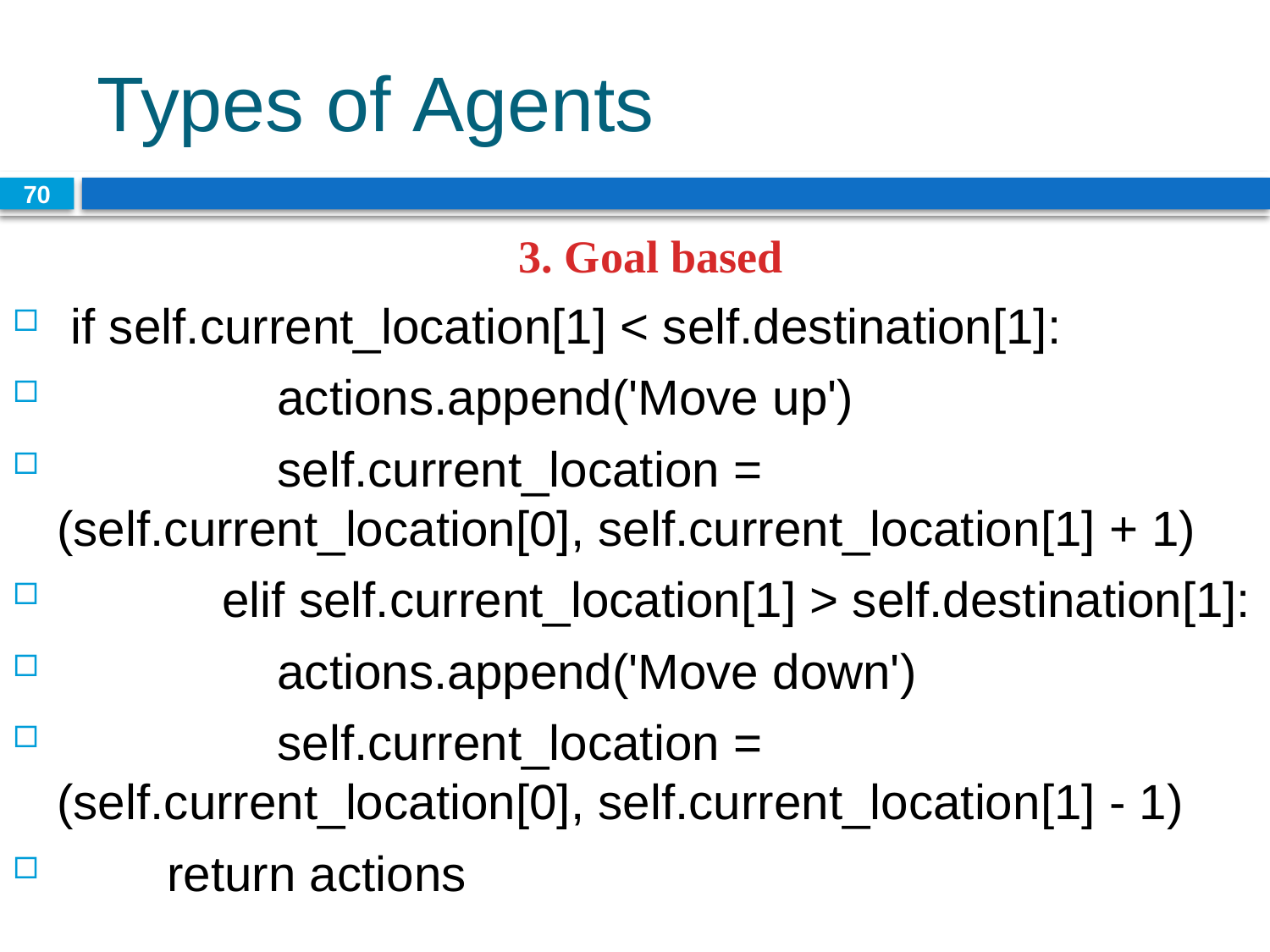

# Types of Agents
70
 3. Goal based
 if self.current_location[1] < self.destination[1]:
                actions.append('Move up')
                self.current_location = (self.current_location[0], self.current_location[1] + 1)
            elif self.current_location[1] > self.destination[1]:
                actions.append('Move down')
                self.current_location = (self.current_location[0], self.current_location[1] - 1)
        return actions